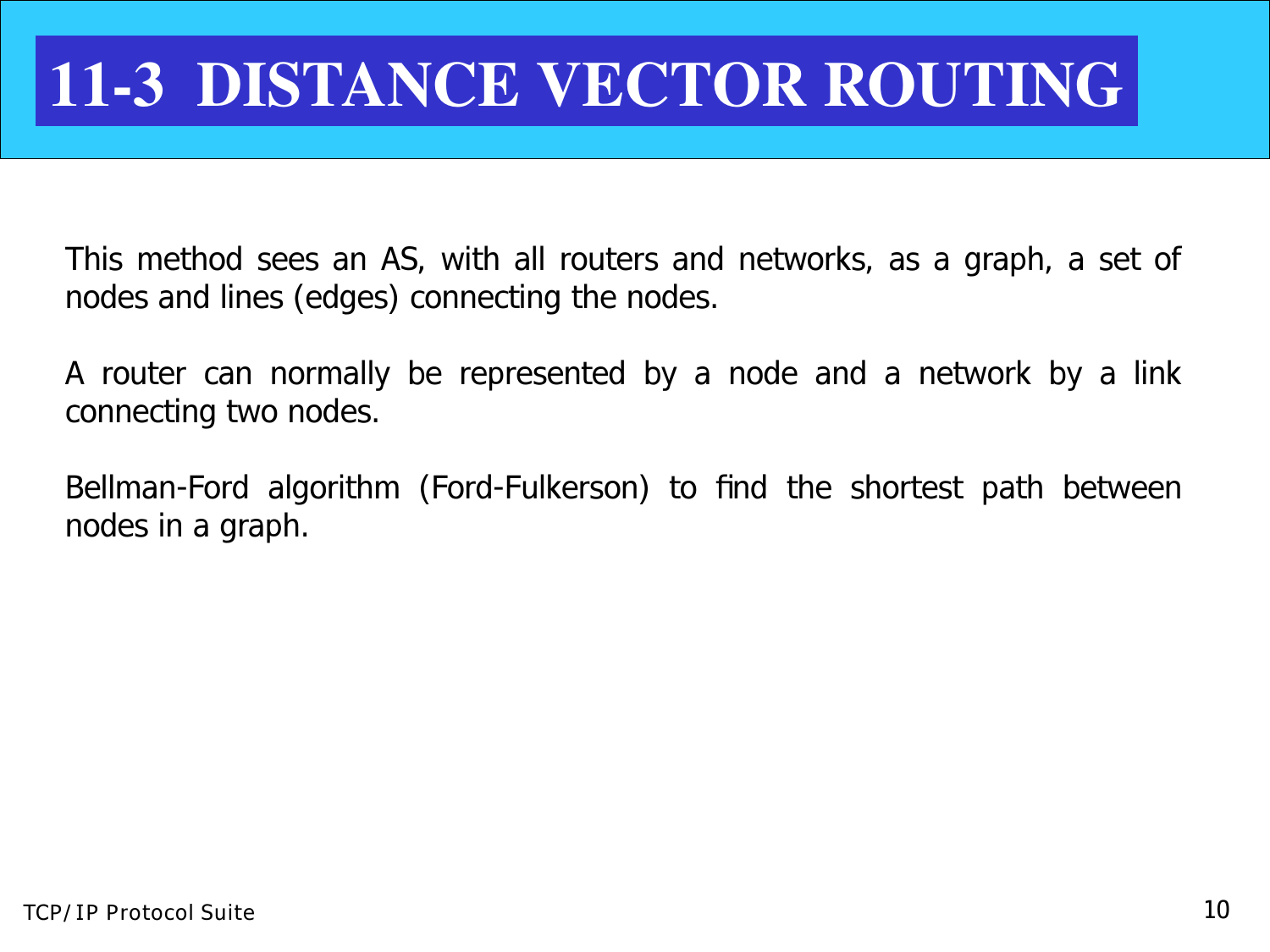

11-3  DISTANCE VECTOR ROUTING
This method sees an AS, with all routers and networks, as a graph, a set of nodes and lines (edges) connecting the nodes.

A router can normally be represented by a node and a network by a link connecting two nodes.

Bellman-Ford algorithm (Ford-Fulkerson) to find the shortest path between nodes in a graph.

10
TCP/IP Protocol Suite